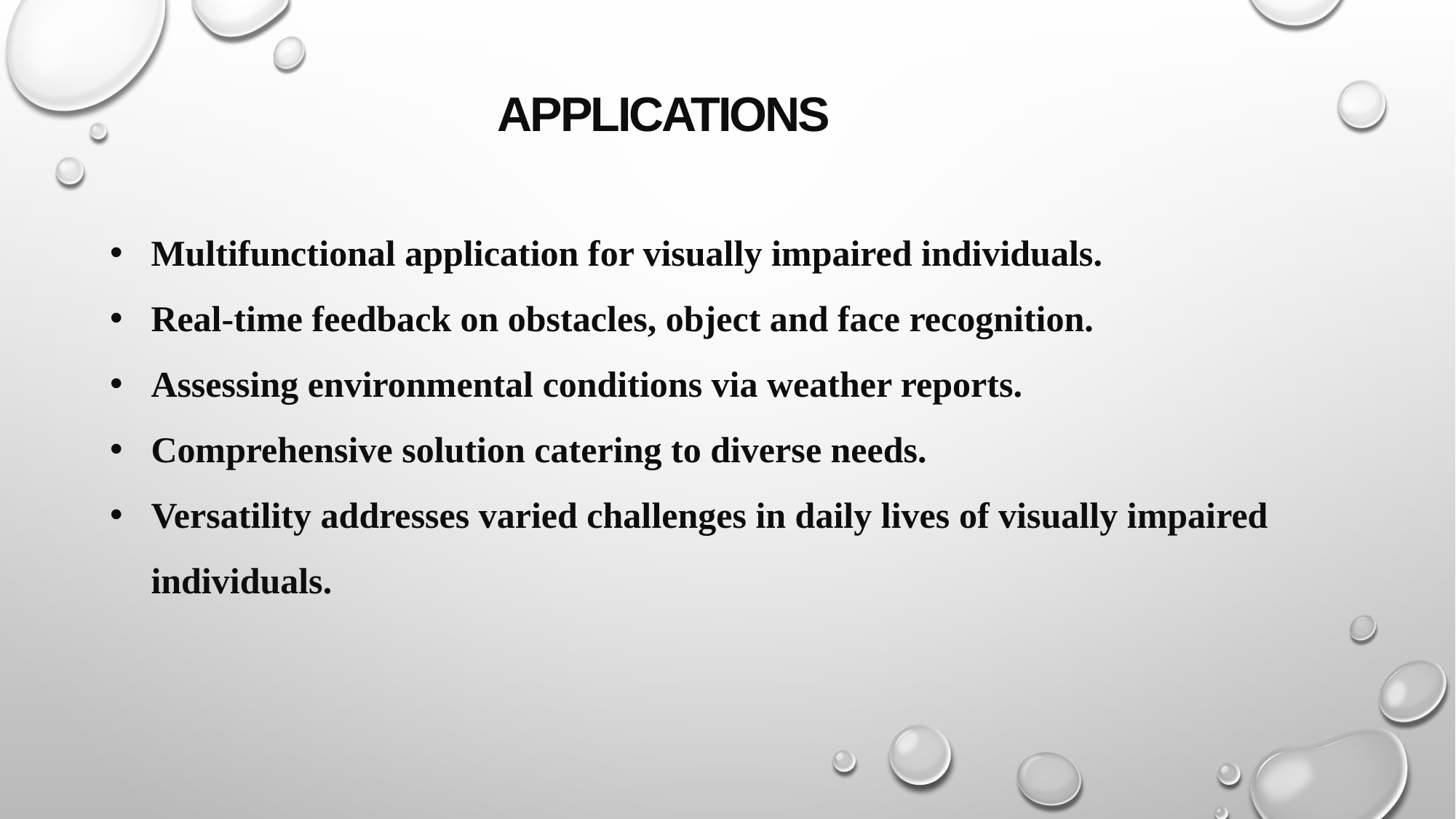

APPLICATIONS
Multifunctional application for visually impaired individuals.
Real-time feedback on obstacles, object and face recognition.
Assessing environmental conditions via weather reports.
Comprehensive solution catering to diverse needs.
Versatility addresses varied challenges in daily lives of visually impaired individuals.